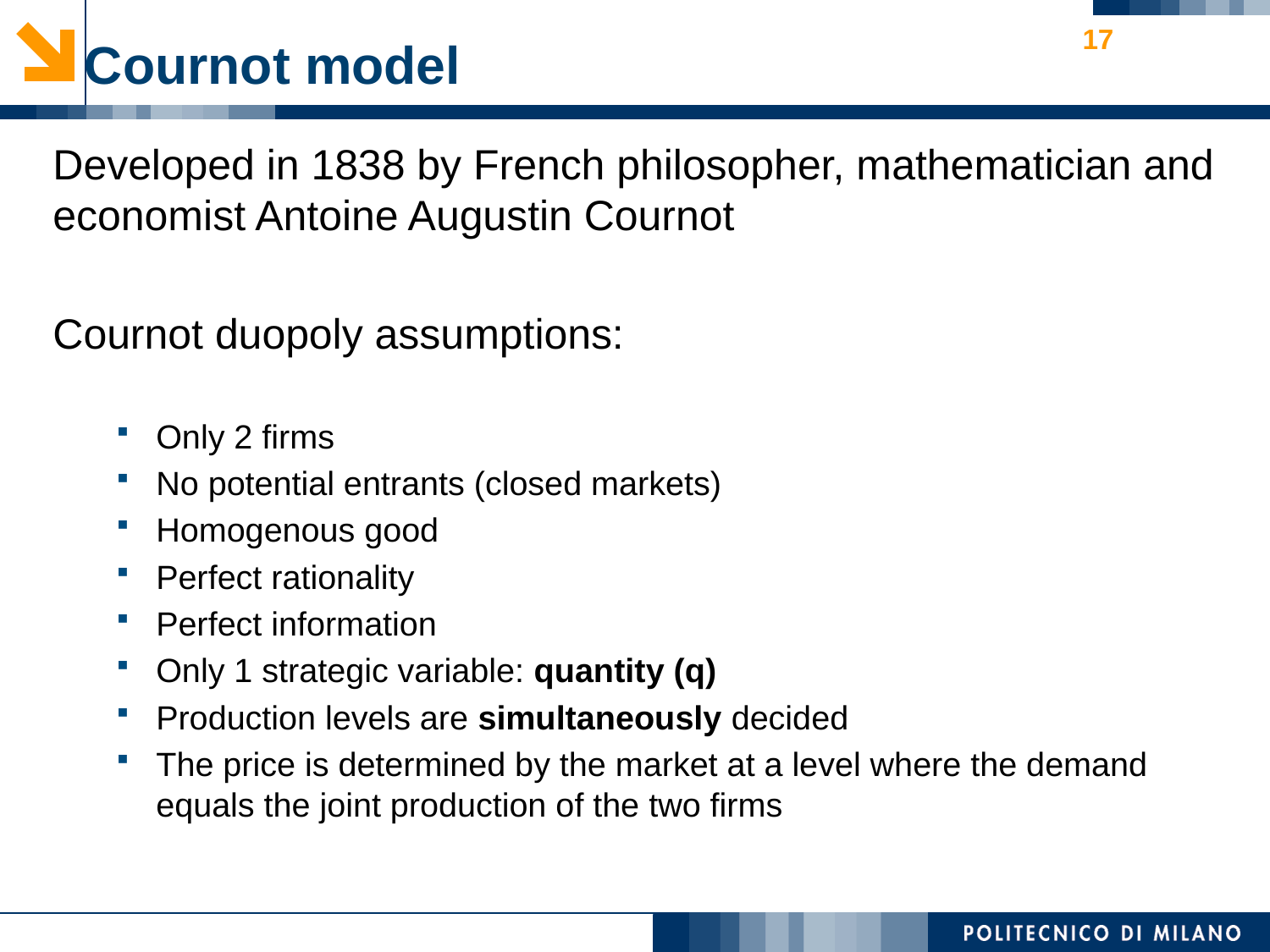

17
# Cournot model
Developed in 1838 by French philosopher, mathematician and economist Antoine Augustin Cournot

Cournot duopoly assumptions:
Only 2 firms
No potential entrants (closed markets)
Homogenous good
Perfect rationality
Perfect information
Only 1 strategic variable: quantity (q)
Production levels are simultaneously decided
The price is determined by the market at a level where the demand equals the joint production of the two firms